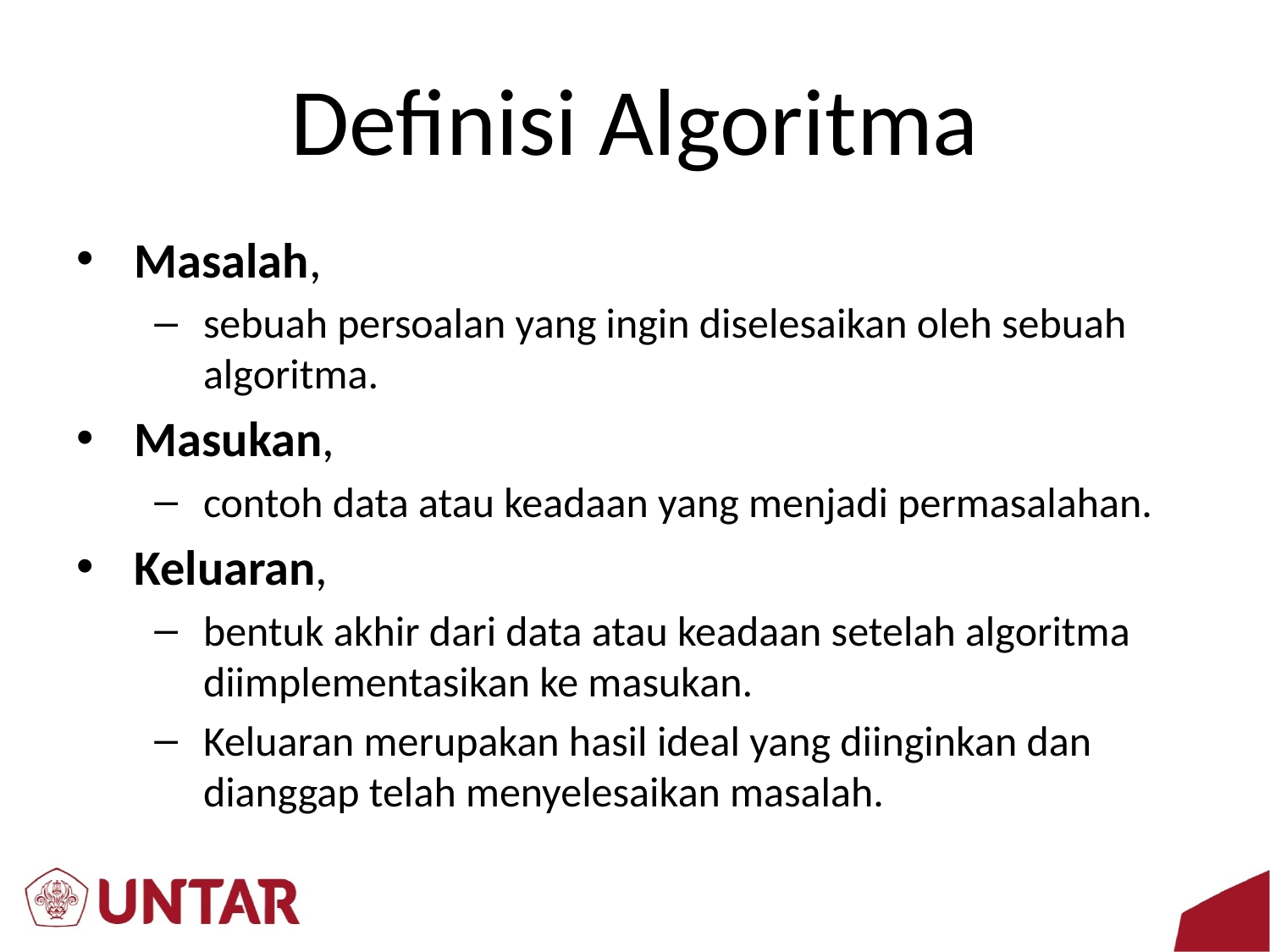

# Definisi Algoritma
Masalah,
sebuah persoalan yang ingin diselesaikan oleh sebuah algoritma.
Masukan,
contoh data atau keadaan yang menjadi permasalahan.
Keluaran,
bentuk akhir dari data atau keadaan setelah algoritma diimplementasikan ke masukan.
Keluaran merupakan hasil ideal yang diinginkan dan dianggap telah menyelesaikan masalah.